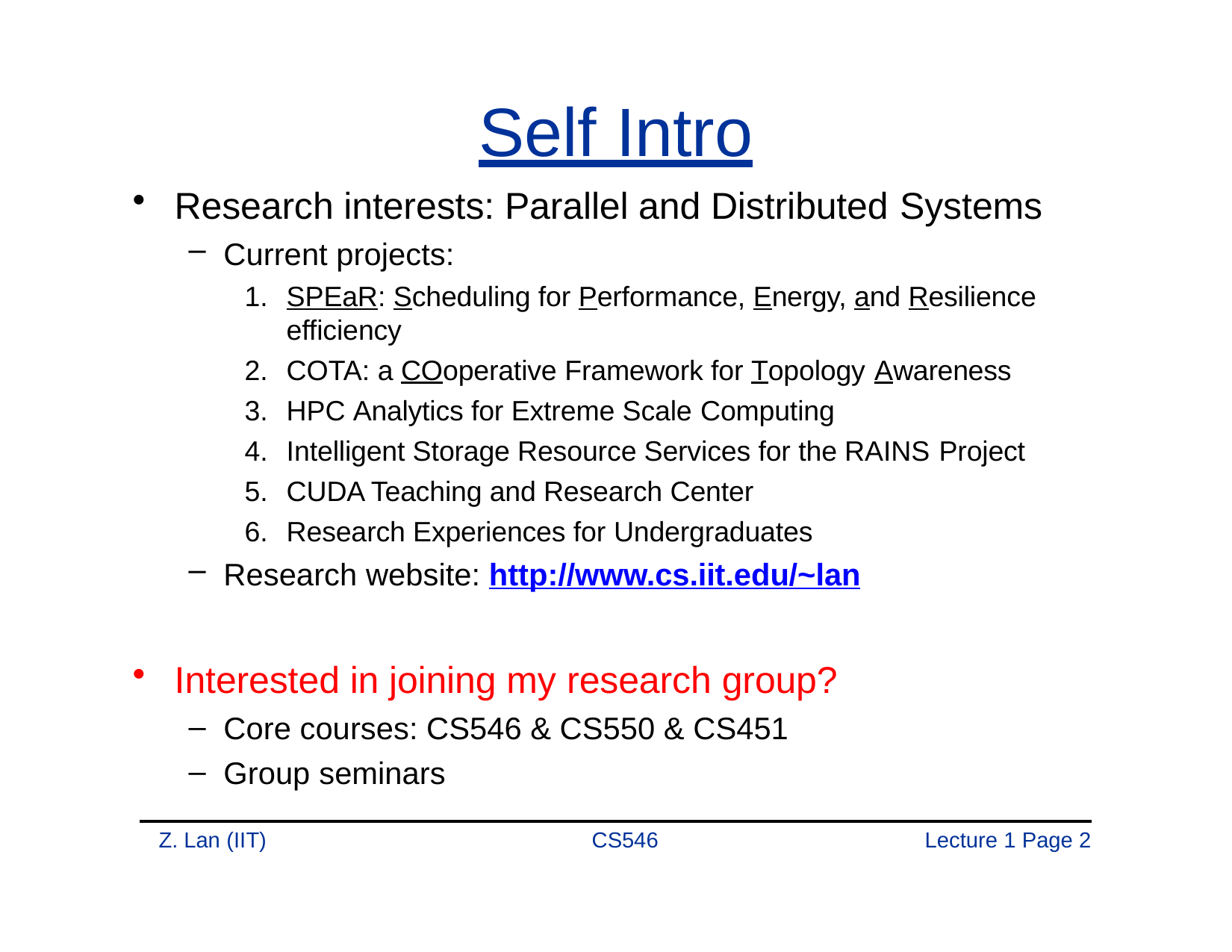

# Self Intro
Research interests: Parallel and Distributed Systems
Current projects:
SPEaR: Scheduling for Performance, Energy, and Resilience  efficiency
COTA: a COoperative Framework for Topology Awareness
HPC Analytics for Extreme Scale Computing
Intelligent Storage Resource Services for the RAINS Project
CUDA Teaching and Research Center
Research Experiences for Undergraduates
Research website: http://www.cs.iit.edu/~lan

Interested in joining my research group?
Core courses: CS546 & CS550 & CS451
Group seminars

Z. Lan (IIT)
CS546
Lecture 1 Page 2